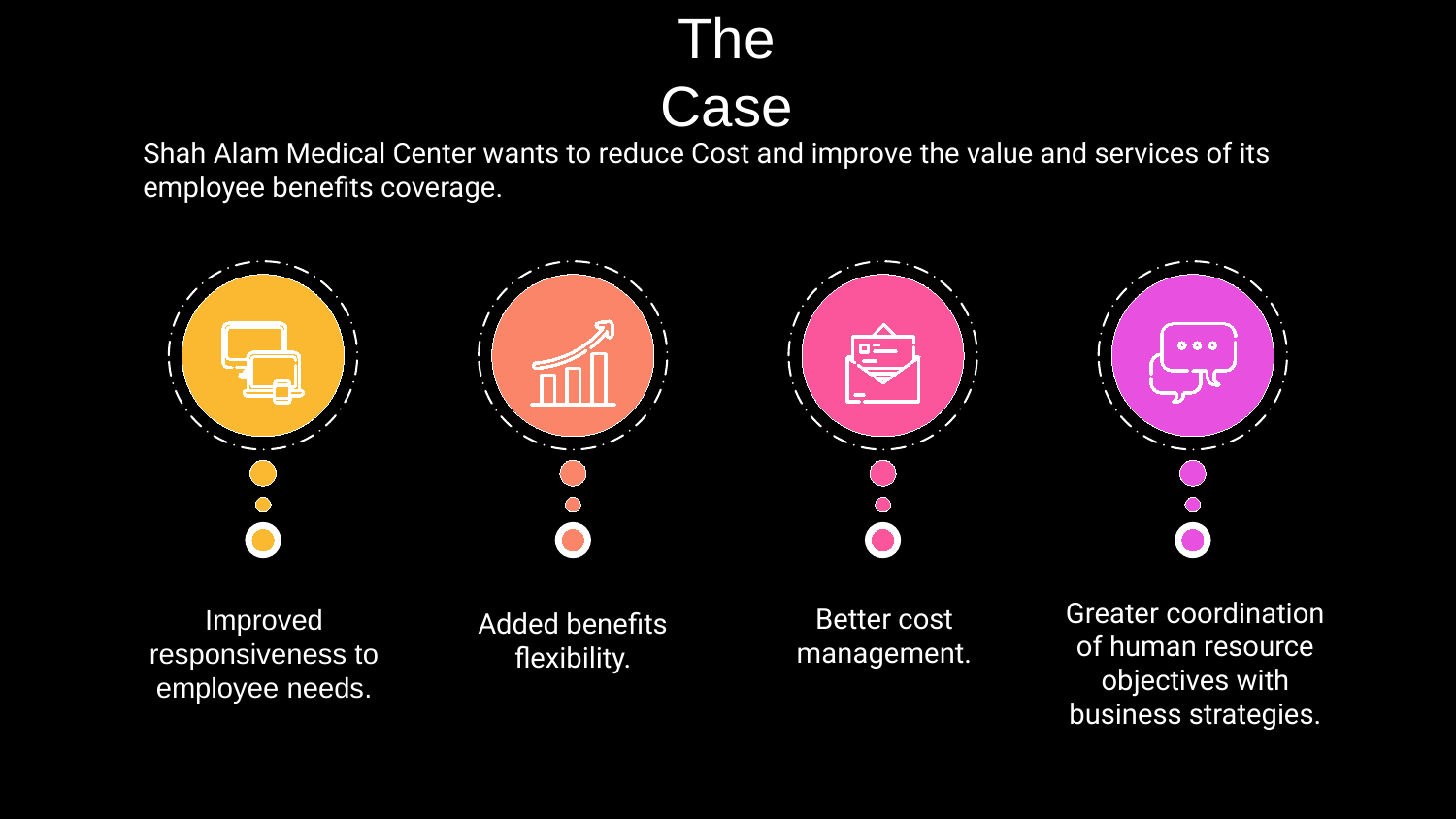

# The Case
Shah Alam Medical Center wants to reduce Cost and improve the value and services of its employee benefits coverage.

Better cost management.
Added benefits flexibility.
Improved responsiveness to employee needs.
Greater coordination of human resource objectives with business strategies.